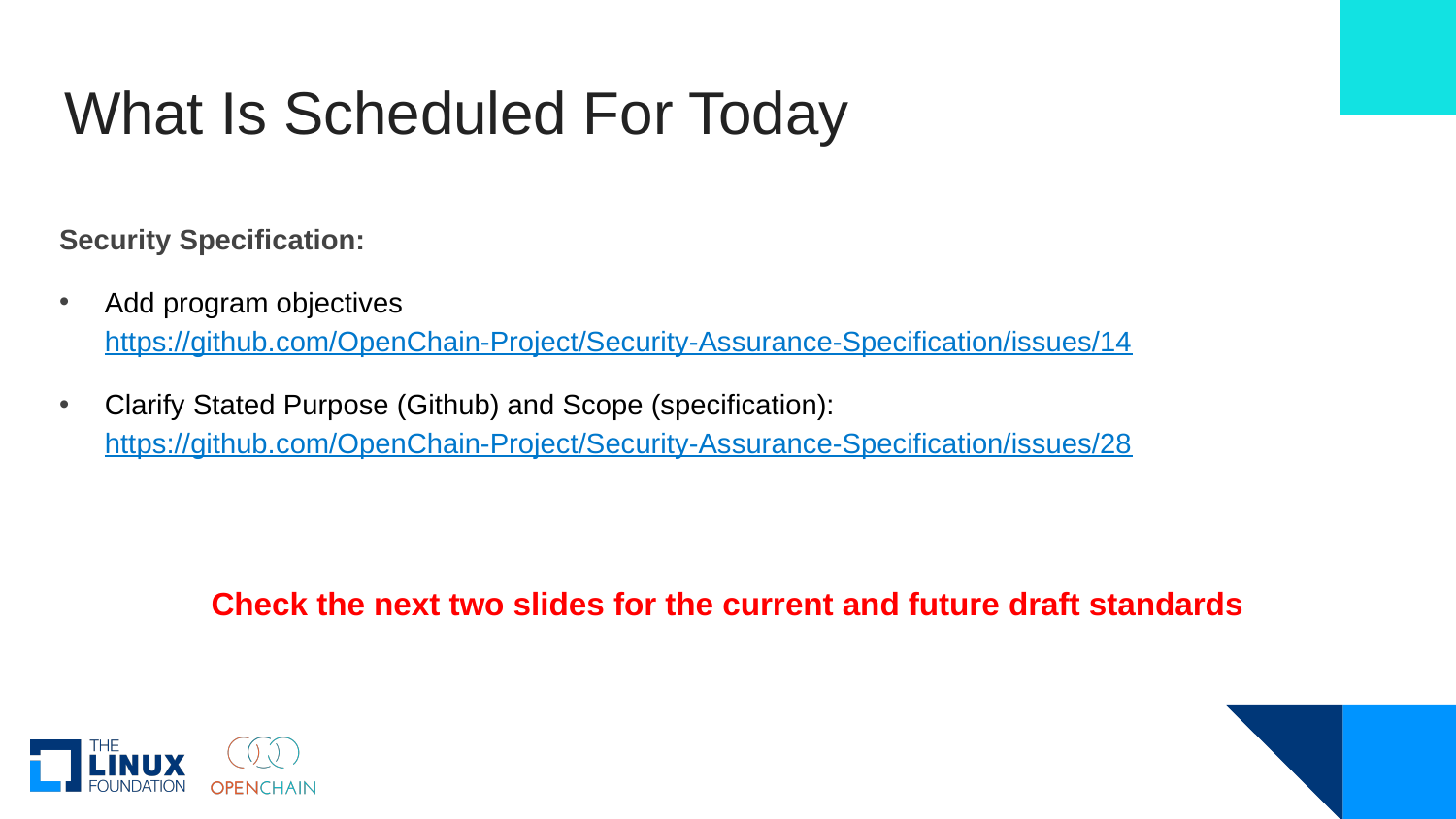

# What Is Scheduled For Today
Security Specification:
Add program objectives
https://github.com/OpenChain-Project/Security-Assurance-Specification/issues/14
Clarify Stated Purpose (Github) and Scope (specification):
https://github.com/OpenChain-Project/Security-Assurance-Specification/issues/28
Check the next two slides for the current and future draft standards